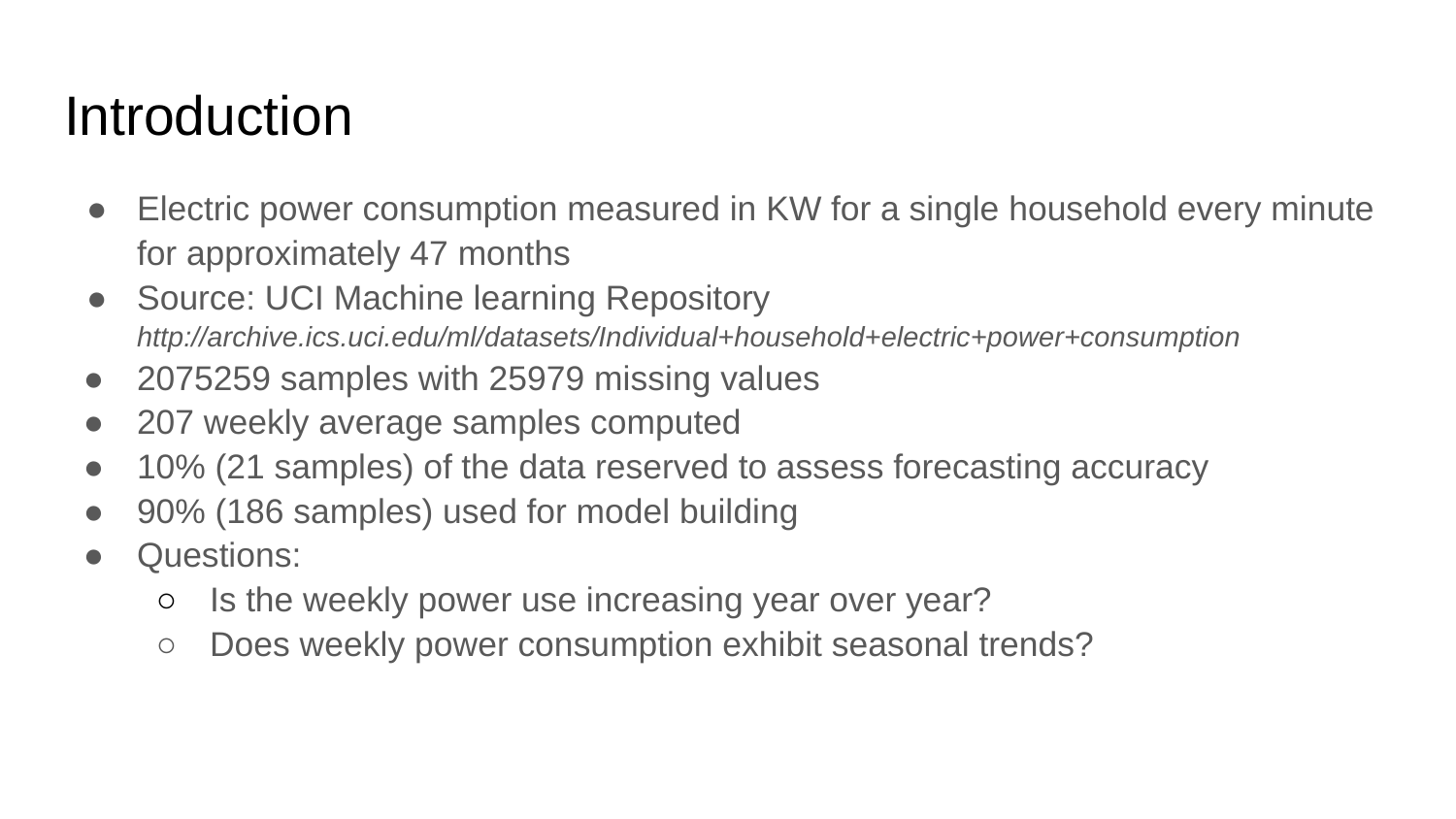

# Introduction
Electric power consumption measured in KW for a single household every minute for approximately 47 months
Source: UCI Machine learning Repository http://archive.ics.uci.edu/ml/datasets/Individual+household+electric+power+consumption
2075259 samples with 25979 missing values
207 weekly average samples computed
10% (21 samples) of the data reserved to assess forecasting accuracy
90% (186 samples) used for model building
Questions:
Is the weekly power use increasing year over year?
Does weekly power consumption exhibit seasonal trends?